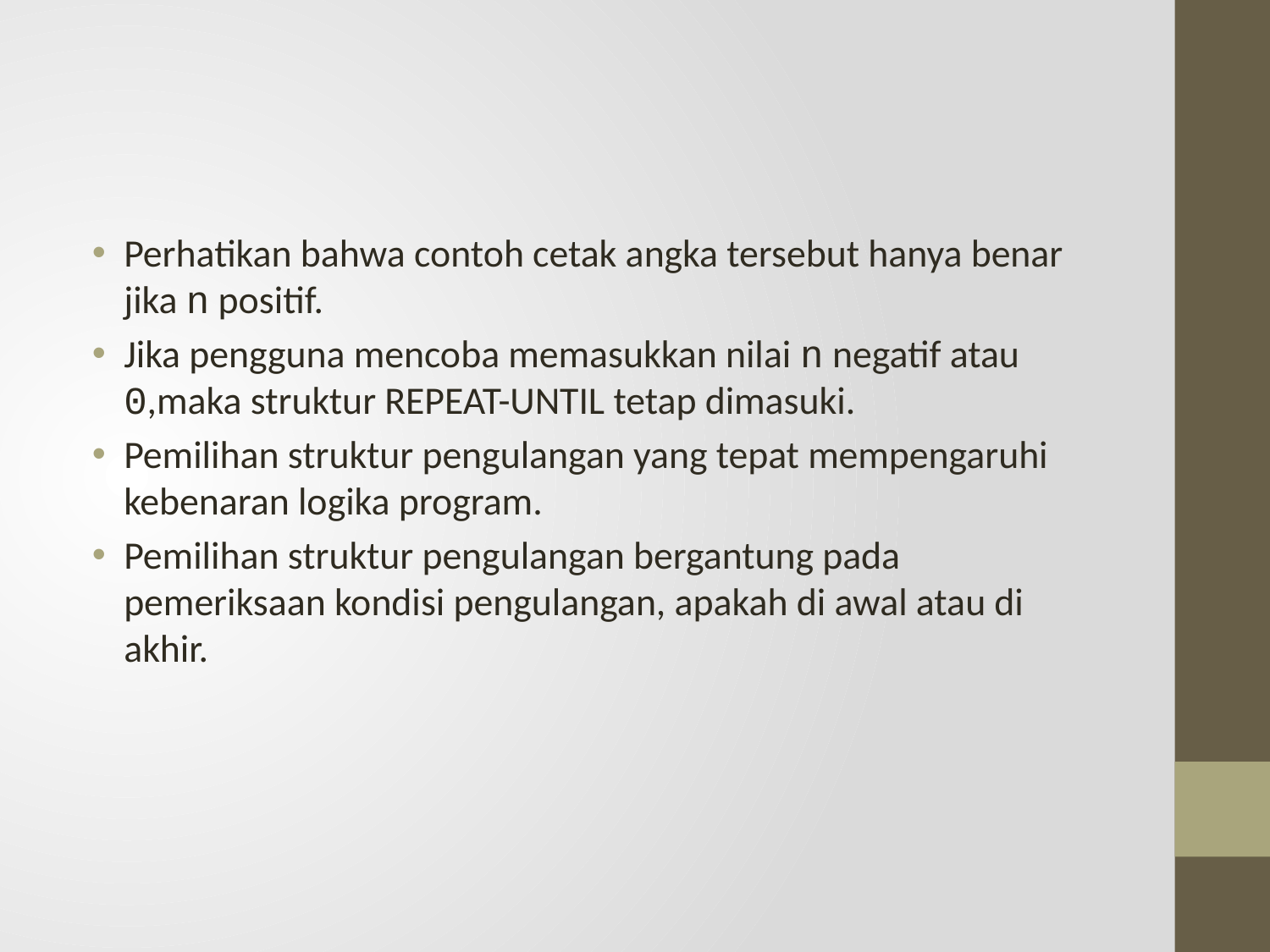

Perhatikan bahwa contoh cetak angka tersebut hanya benar jika n positif.
Jika pengguna mencoba memasukkan nilai n negatif atau 0,maka struktur REPEAT-UNTIL tetap dimasuki.
Pemilihan struktur pengulangan yang tepat mempengaruhi kebenaran logika program.
Pemilihan struktur pengulangan bergantung pada pemeriksaan kondisi pengulangan, apakah di awal atau di akhir.